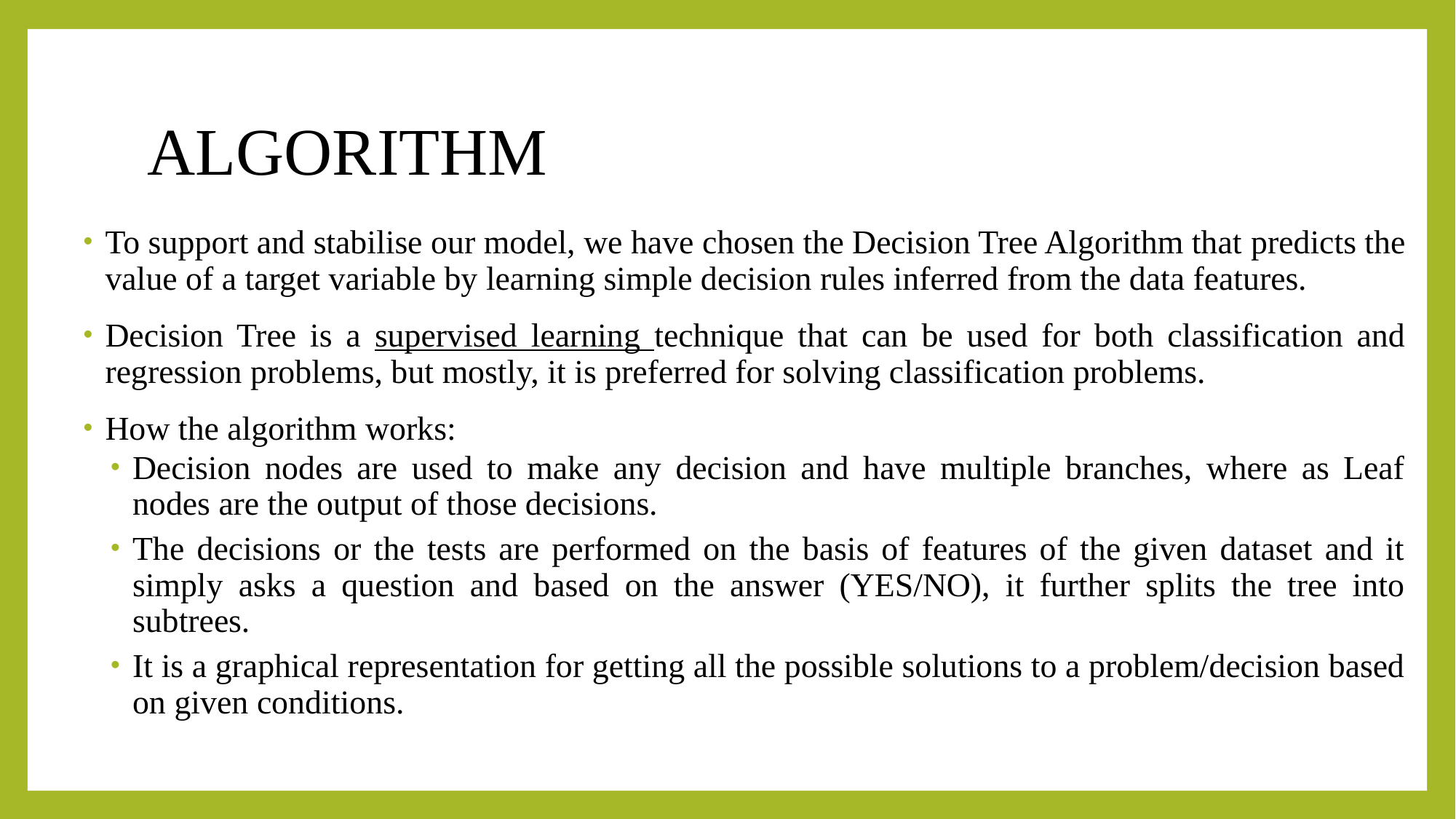

# ALGORITHM
To support and stabilise our model, we have chosen the Decision Tree Algorithm that predicts the value of a target variable by learning simple decision rules inferred from the data features.
Decision Tree is a supervised learning technique that can be used for both classification and regression problems, but mostly, it is preferred for solving classification problems.
How the algorithm works:
Decision nodes are used to make any decision and have multiple branches, where as Leaf nodes are the output of those decisions.
The decisions or the tests are performed on the basis of features of the given dataset and it simply asks a question and based on the answer (YES/NO), it further splits the tree into subtrees.
It is a graphical representation for getting all the possible solutions to a problem/decision based on given conditions.